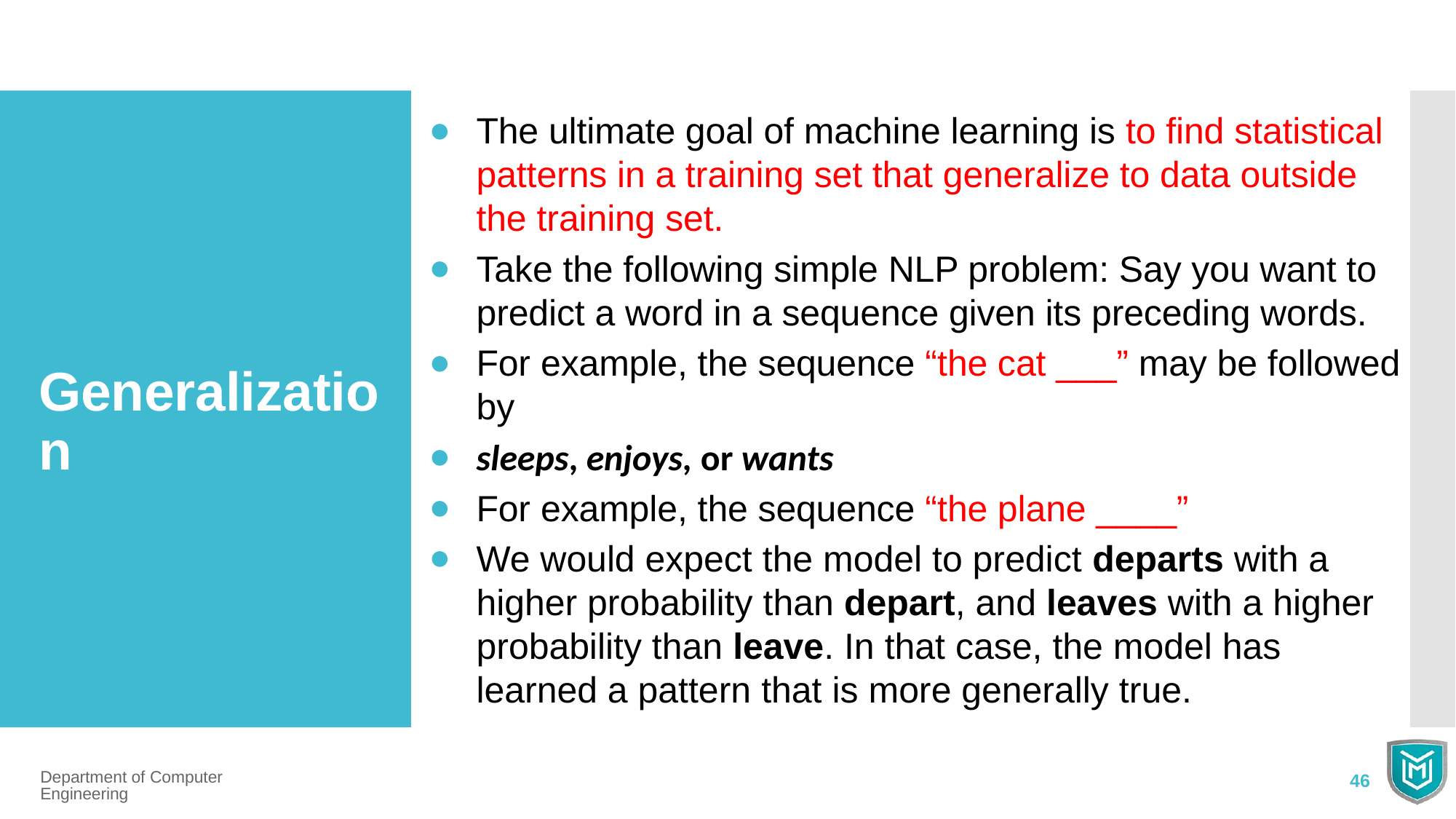

The ultimate goal of machine learning is to find statistical patterns in a training set that generalize to data outside the training set.
Take the following simple NLP problem: Say you want to predict a word in a sequence given its preceding words.
For example, the sequence “the cat ___” may be followed by
sleeps, enjoys, or wants
For example, the sequence “the plane ____”
We would expect the model to predict departs with a higher probability than depart, and leaves with a higher probability than leave. In that case, the model has learned a pattern that is more generally true.
Generalization
Department of Computer Engineering
46